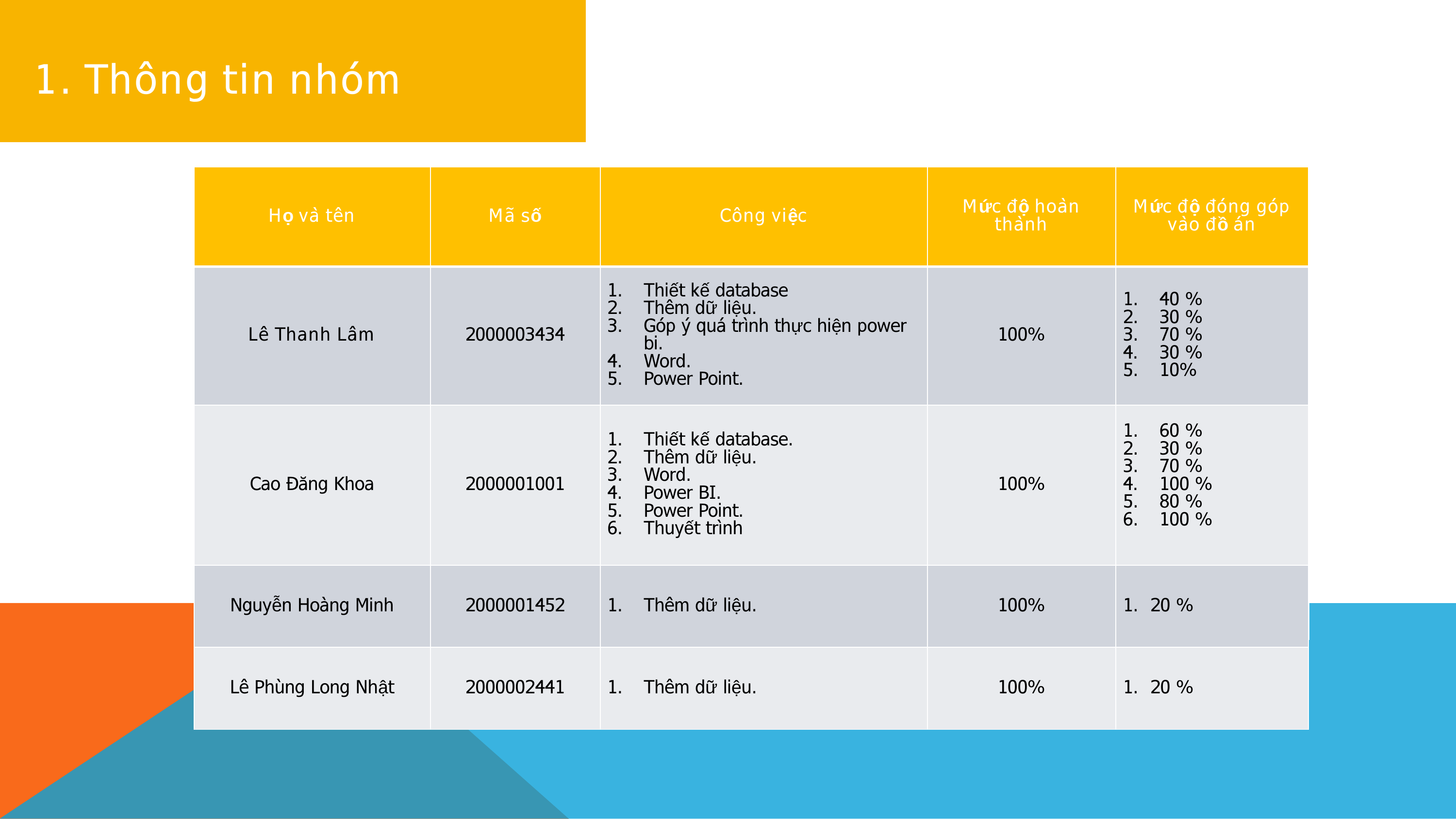

1. Thông tin nhóm
| Họ và tên | Mã số | Công việc | Mức độ hoàn thành | Mức độ đóng góp vào đồ án |
| --- | --- | --- | --- | --- |
| Lê Thanh Lâm | 2000003434 | Thiết kế database Thêm dữ liệu. Góp ý quá trình thực hiện power bi. Word. Power Point. | 100% | 40 % 30 % 70 % 30 % 10% |
| Cao Đăng Khoa | 2000001001 | Thiết kế database. Thêm dữ liệu. Word. Power BI. Power Point. Thuyết trình | 100% | 60 % 30 % 70 % 100 % 80 % 100 % |
| Nguyễn Hoàng Minh | 2000001452 | Thêm dữ liệu. | 100% | 20 % |
| Lê Phùng Long Nhật | 2000002441 | Thêm dữ liệu. | 100% | 20 % |
| Họ và tên | Mã số | Công việc | Mức độ hoàn thành | Mức độ đóng góp vào đồ án |
| --- | --- | --- | --- | --- |
| Lê Thanh Lâm | 2000003434 |  |  |  |
| Cao Đăng Khoa | 2000001001 |  |  |  |
| Nguyễn Hoàng Minh |  |  |  |  |
| Lê Phùng Long Nhật |  |  |  |  |